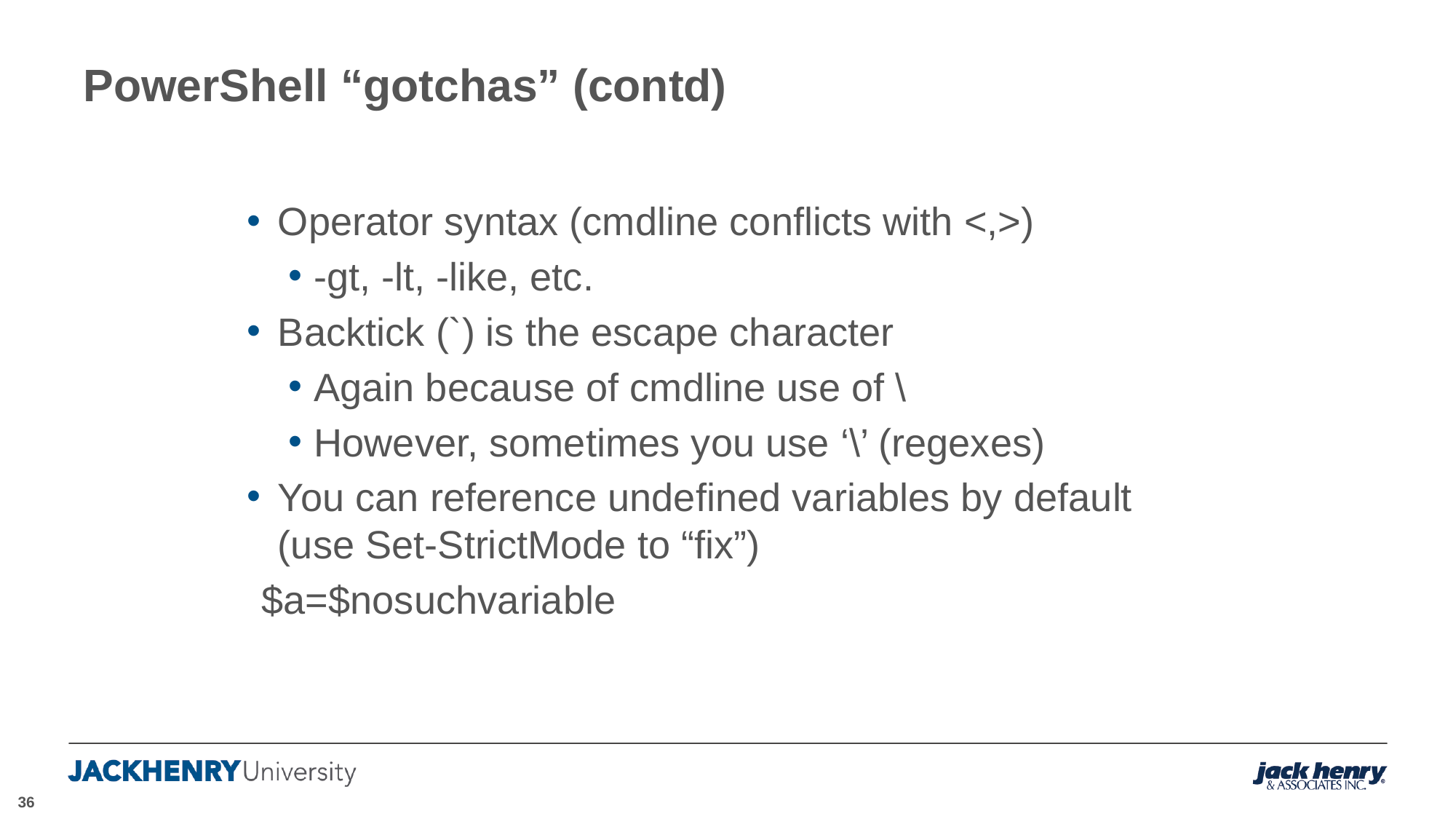

# PowerShell “gotchas” (contd)
Operator syntax (cmdline conflicts with <,>)
-gt, -lt, -like, etc.
Backtick (`) is the escape character
Again because of cmdline use of \
However, sometimes you use ‘\’ (regexes)
You can reference undefined variables by default  (use Set-StrictMode to “fix”)
$a=$nosuchvariable